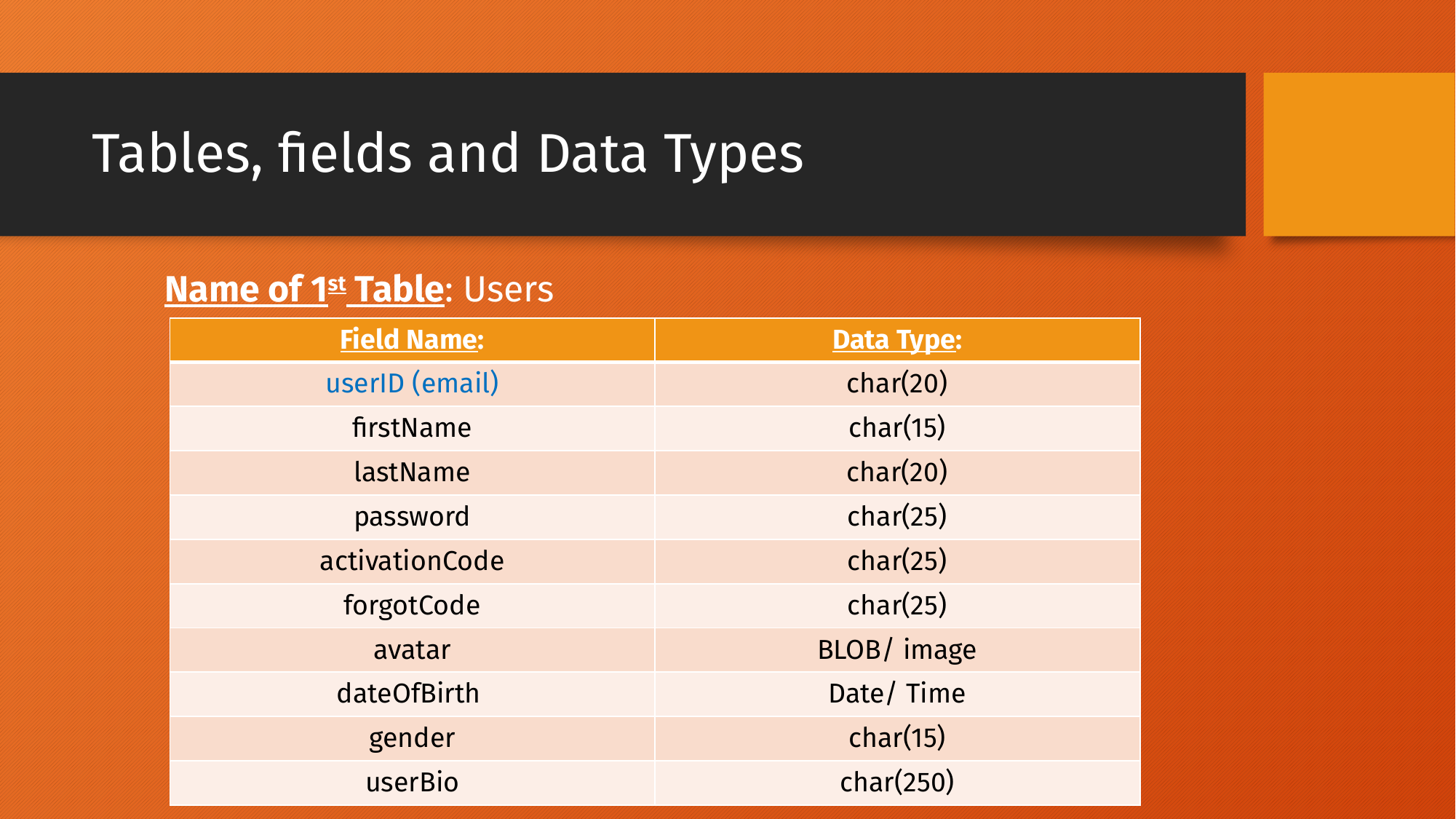

# Tables, fields and Data Types
Name of 1st Table: Users
| Field Name: | Data Type: |
| --- | --- |
| userID (email) | char(20) |
| firstName | char(15) |
| lastName | char(20) |
| password | char(25) |
| activationCode | char(25) |
| forgotCode | char(25) |
| avatar | BLOB/ image |
| dateOfBirth | Date/ Time |
| gender | char(15) |
| userBio | char(250) |